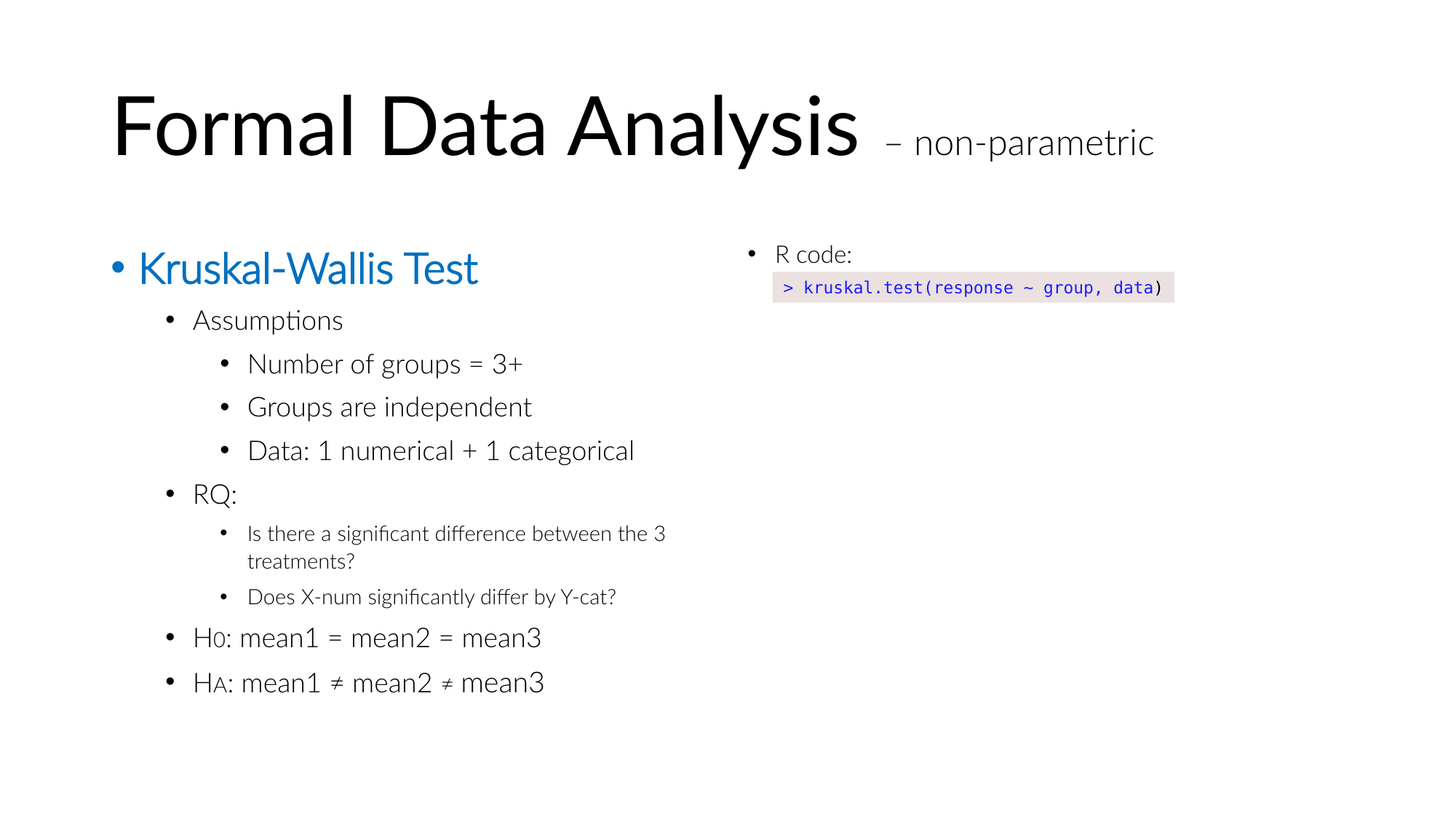

# Formal Data Analysis – non-parametric
R code:
Kruskal-Wallis Test
Assumptions
Number of groups = 3+
Groups are independent
Data: 1 numerical + 1 categorical
RQ:
Is there a significant difference between the 3 treatments?
Does X-num significantly differ by Y-cat?
H0: mean1 = mean2 = mean3
HA: mean1 ≠ mean2 ≠ mean3

> kruskal.test(response ~ group, data)